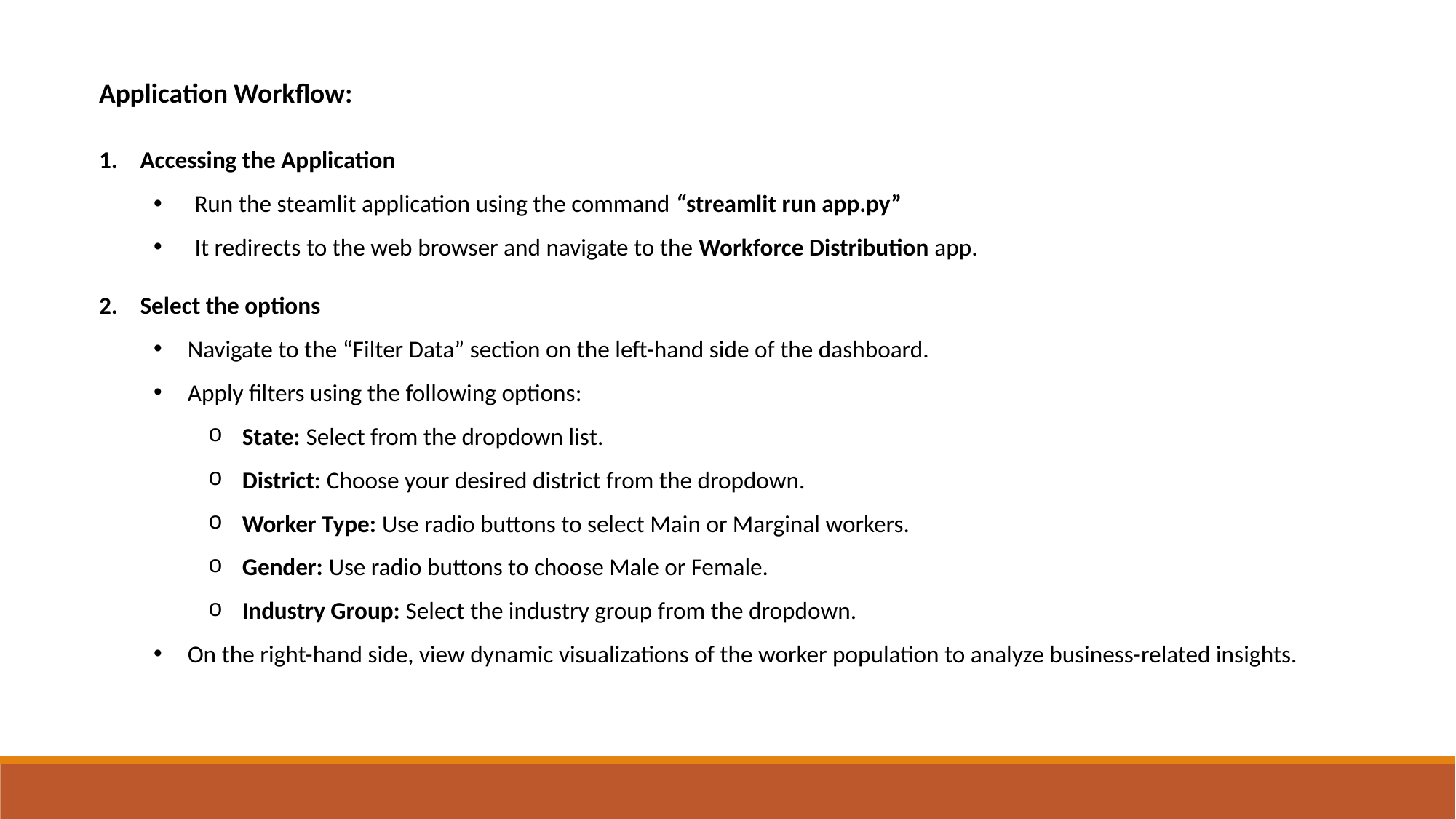

Application Workflow:

Accessing the Application
Run the steamlit application using the command “streamlit run app.py”
It redirects to the web browser and navigate to the Workforce Distribution app.

Select the options
Navigate to the “Filter Data” section on the left-hand side of the dashboard.
Apply filters using the following options:
State: Select from the dropdown list.
District: Choose your desired district from the dropdown.
Worker Type: Use radio buttons to select Main or Marginal workers.
Gender: Use radio buttons to choose Male or Female.
Industry Group: Select the industry group from the dropdown.
On the right-hand side, view dynamic visualizations of the worker population to analyze business-related insights.